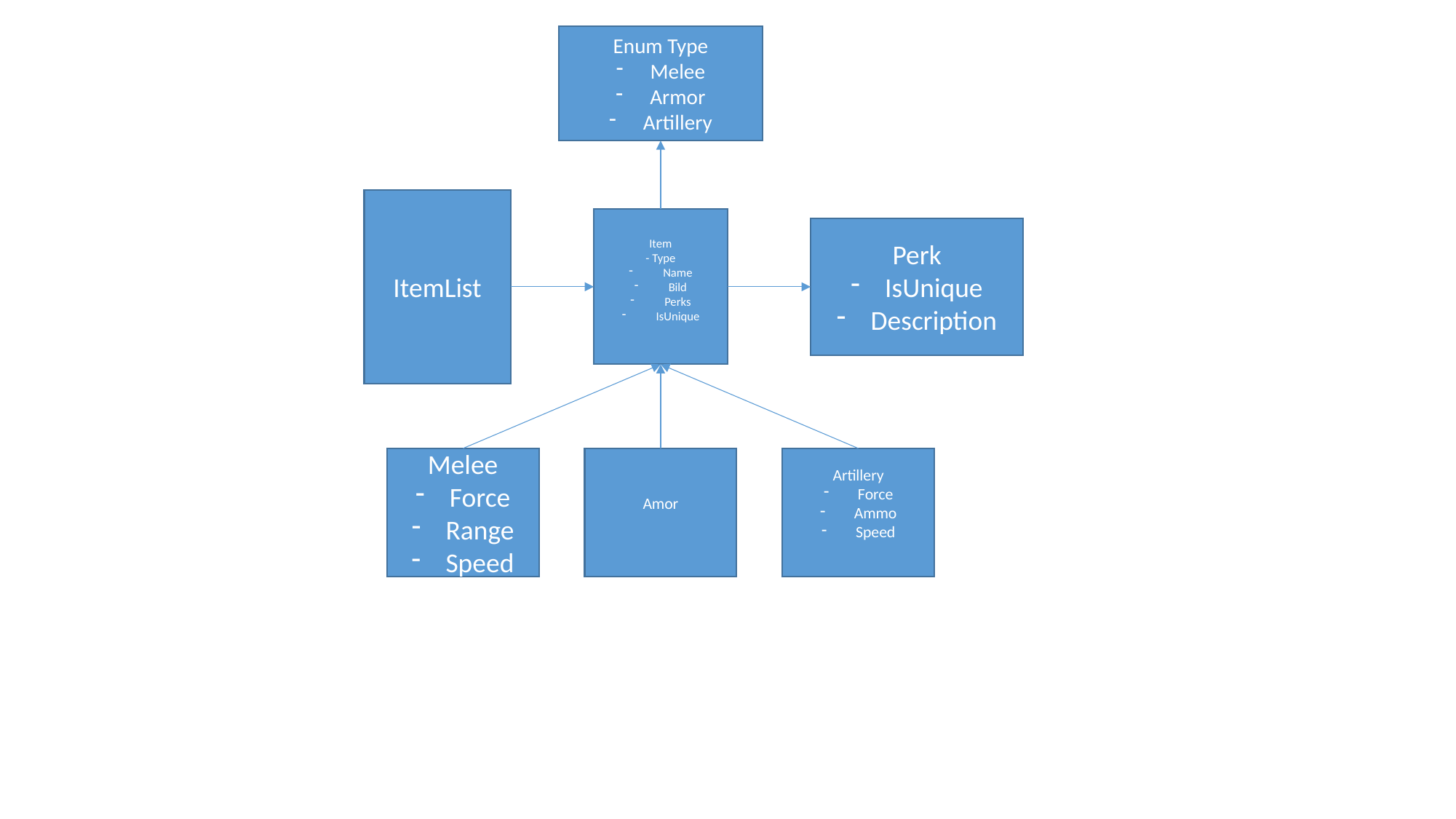

Enum Type
Melee
Armor
Artillery
ItemList
Item
- Type
Name
Bild
Perks
IsUnique

Perk
IsUnique
Description
Artillery
Force
Ammo
Speed

Melee
Force
Range
Speed
Amor